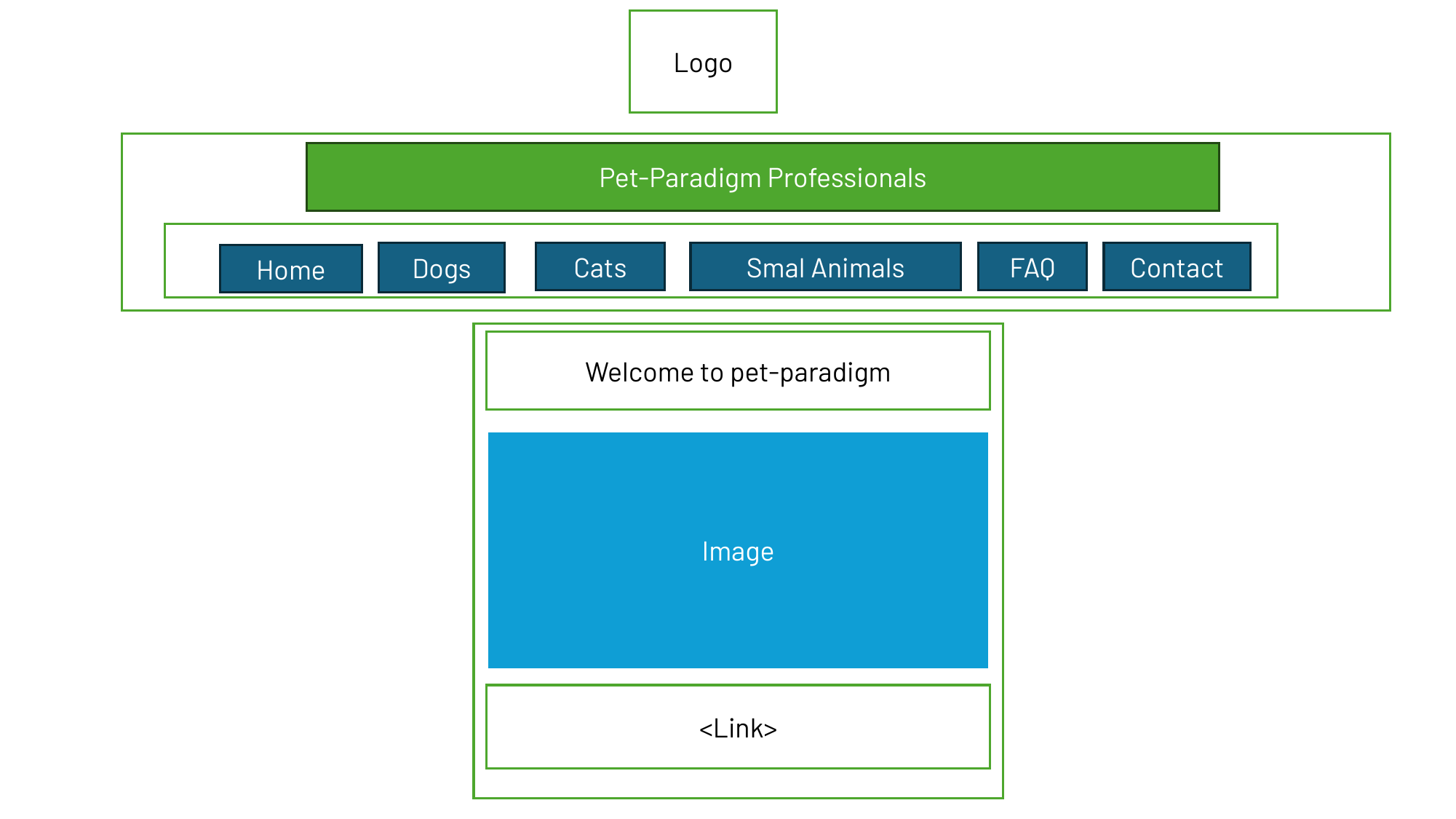

Logo

Pet-Paradigm Professionals

Dogs
Contact
Cats
Smal Animals
FAQ
Home

Welcome to pet-paradigm
Image
<Link>